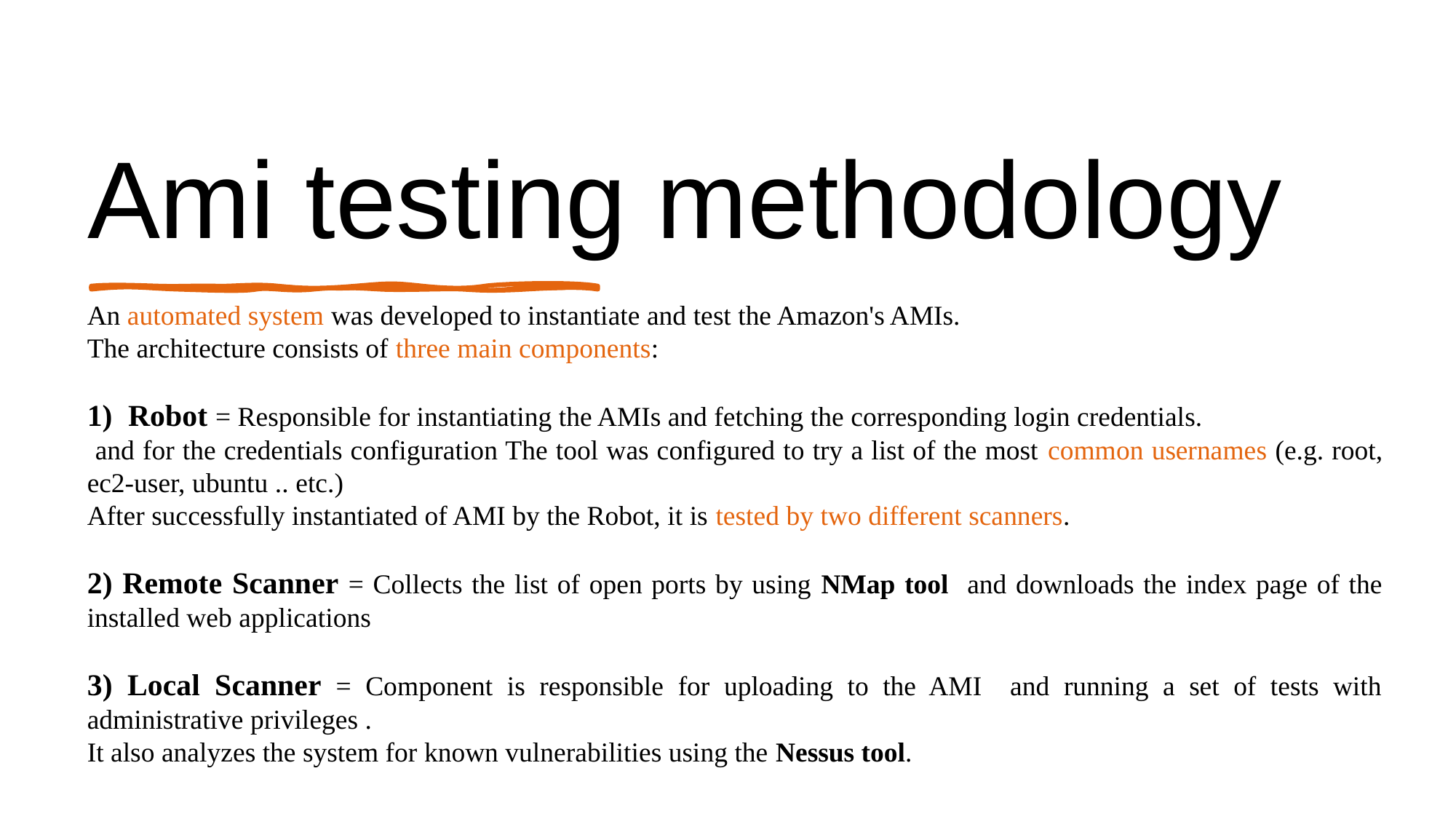

# Ami testing methodology

An automated system was developed to instantiate and test the Amazon's AMIs.
The architecture consists of three main components:

Robot = Responsible for instantiating the AMIs and fetching the corresponding login credentials.
 and for the credentials configuration The tool was configured to try a list of the most common usernames (e.g. root, ec2-user, ubuntu .. etc.)
After successfully instantiated of AMI by the Robot, it is tested by two different scanners.

2) Remote Scanner = Collects the list of open ports by using NMap tool  and downloads the index page of the installed web applications

3) Local Scanner = Component is responsible for uploading to the AMI  and running a set of tests with administrative privileges .
It also analyzes the system for known vulnerabilities using the Nessus tool.